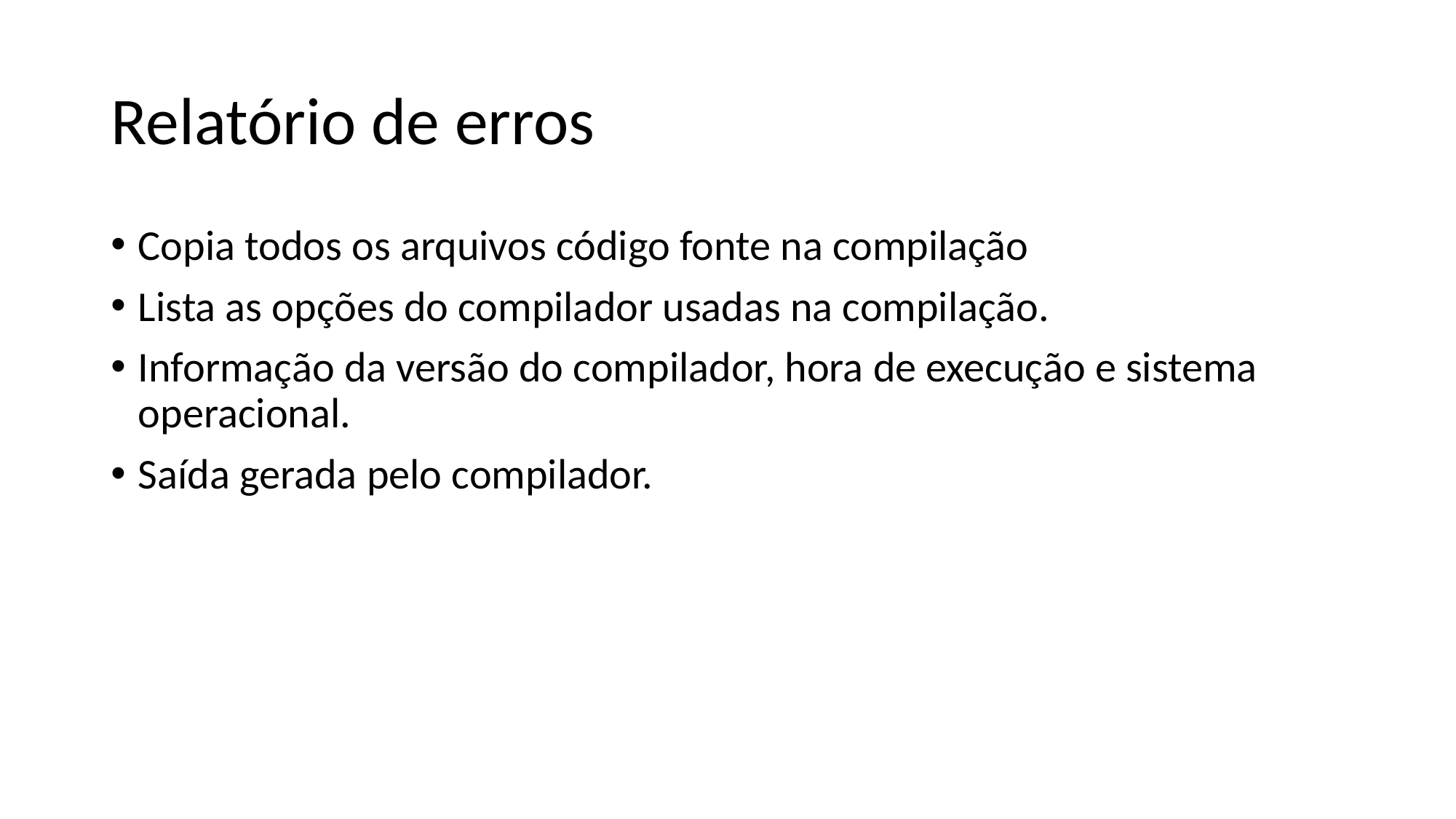

# Relatório de erros
Copia todos os arquivos código fonte na compilação
Lista as opções do compilador usadas na compilação.
Informação da versão do compilador, hora de execução e sistema operacional.
Saída gerada pelo compilador.